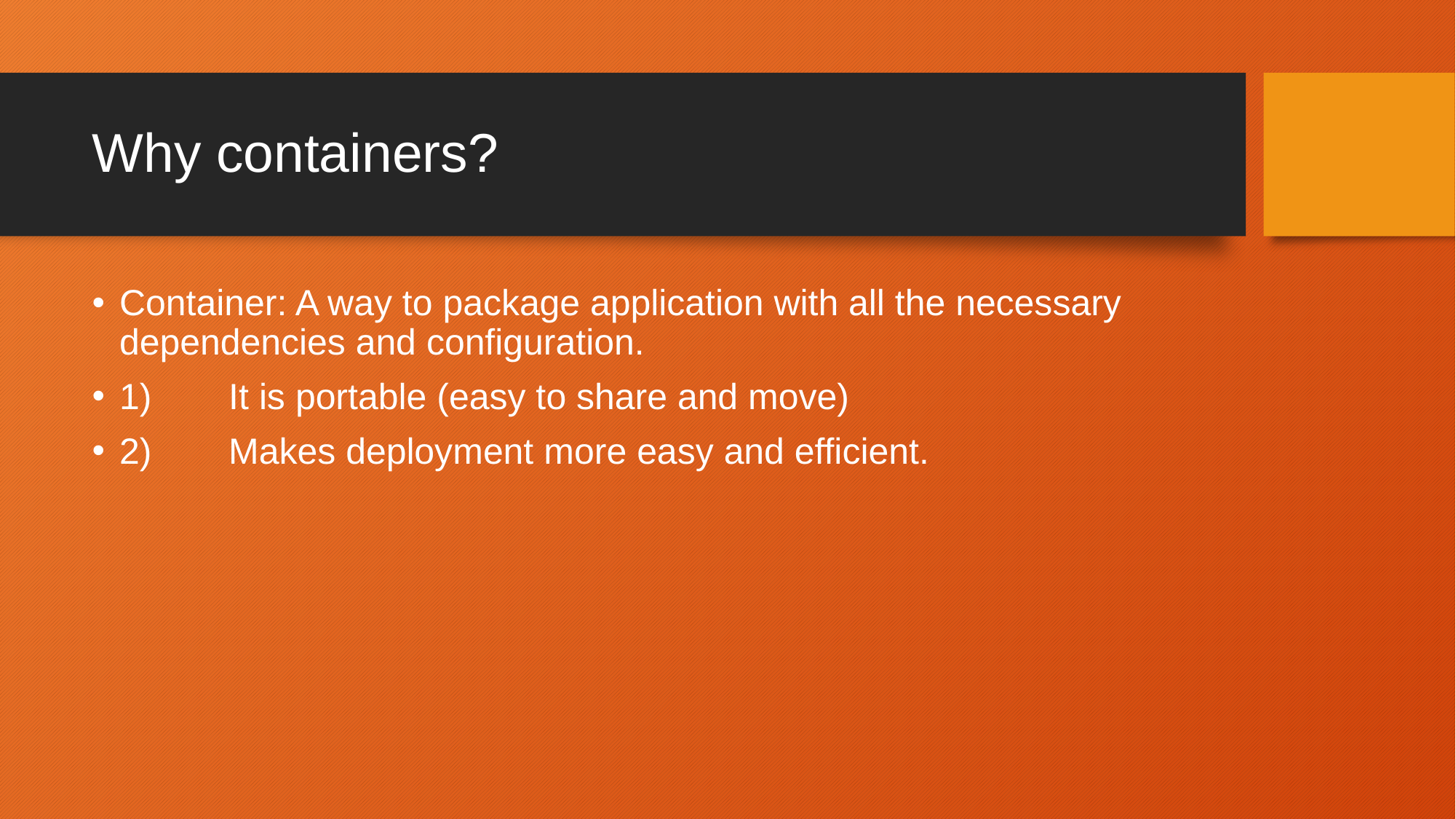

# Why containers?
Container: A way to package application with all the necessary dependencies and configuration.
1)	It is portable (easy to share and move)
2)	Makes deployment more easy and efficient.